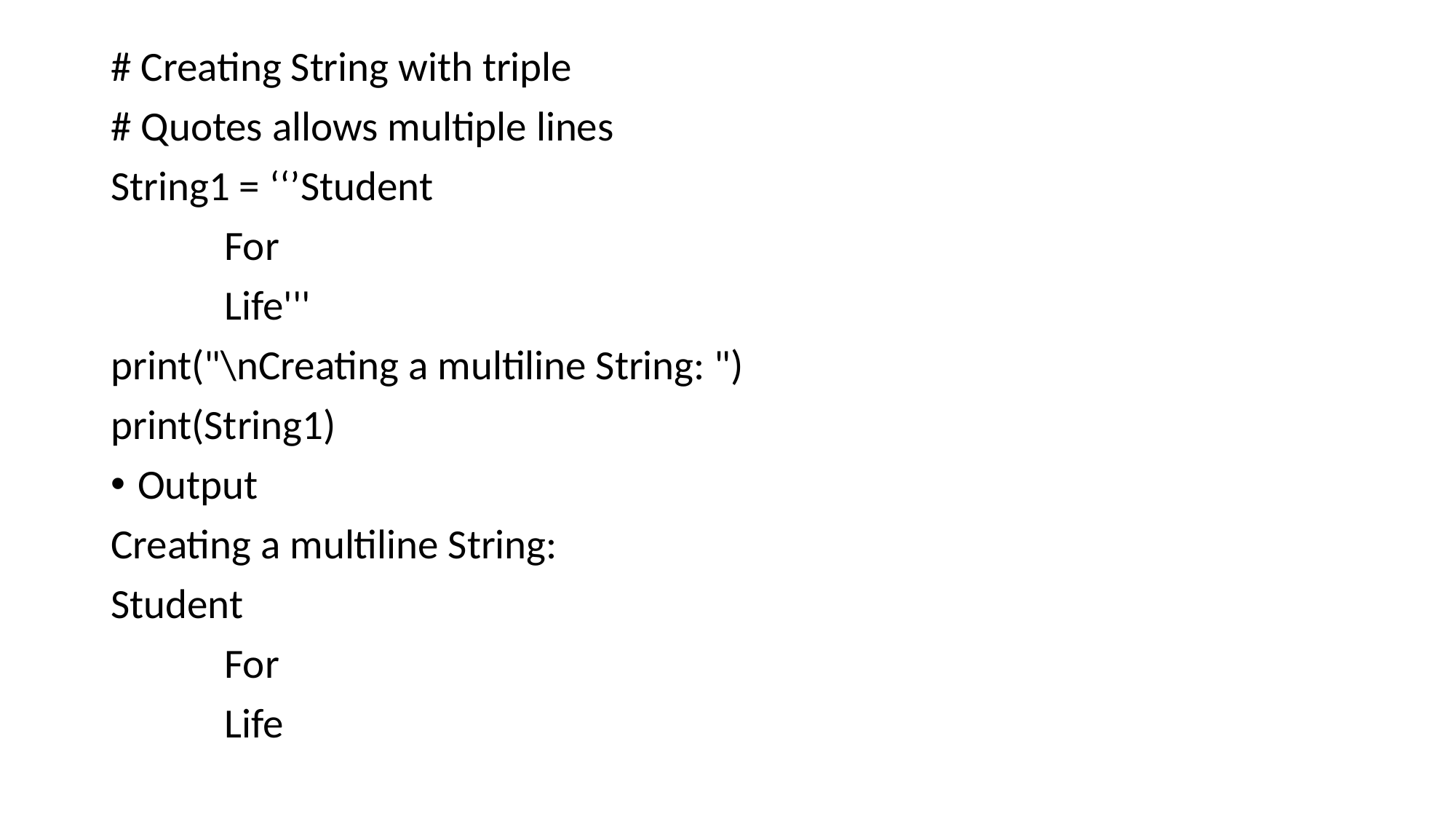

# Creating String with triple
# Quotes allows multiple lines
String1 = ‘‘’Student
            For
            Life'''
print("\nCreating a multiline String: ")
print(String1)
Output
Creating a multiline String:
Student
            For
            Life